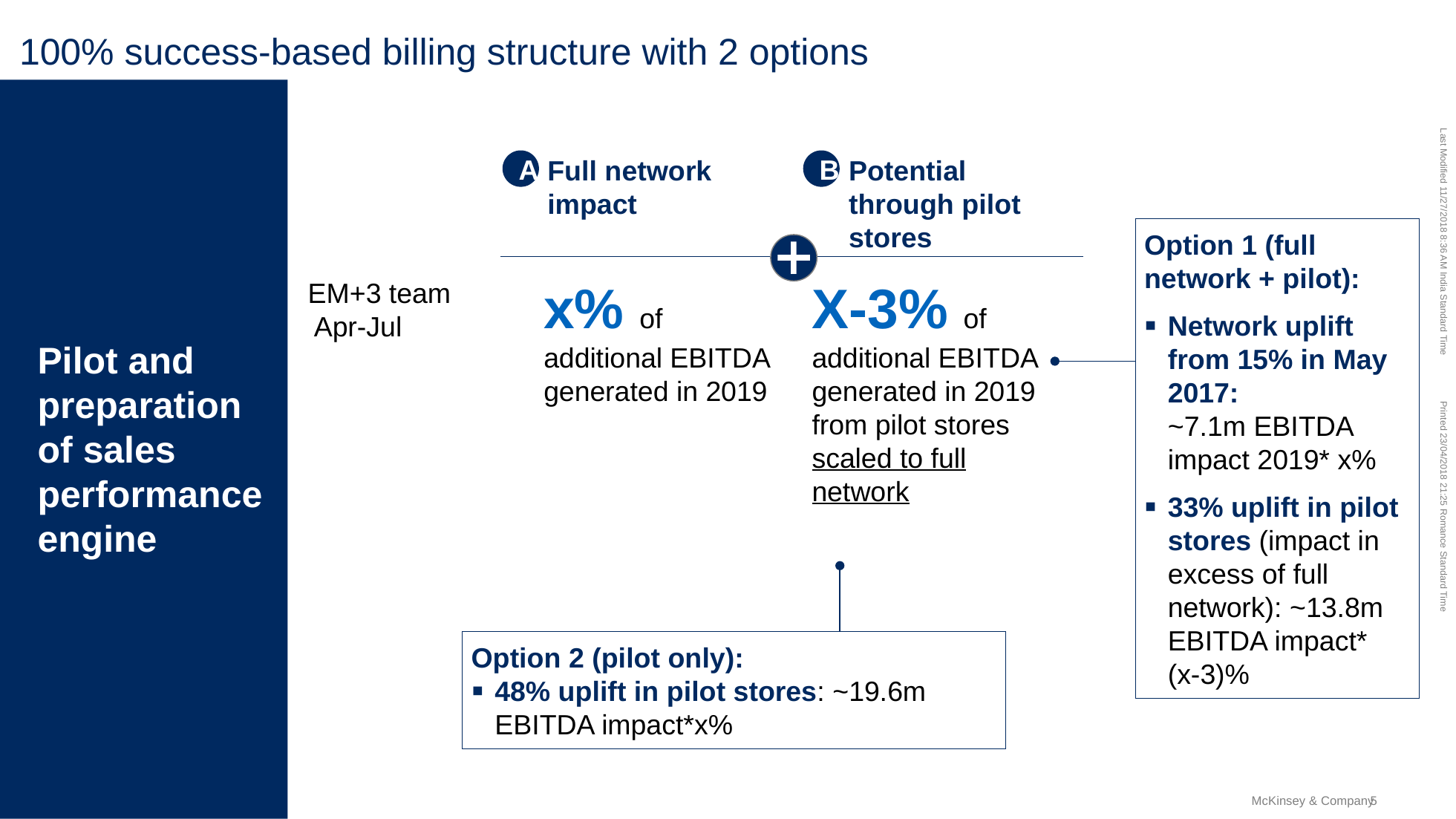

# 100% success-based billing structure with 2 options

A
B
Full network
impact
Potential
through pilot stores
Option 1 (full network + pilot):
Network uplift from 15% in May 2017:
~7.1m EBITDA impact 2019* x%
33% uplift in pilot stores (impact in excess of full network): ~13.8m EBITDA impact*
(x-3)%

x% of additional EBITDA generated in 2019
X-3% of additional EBITDA generated in 2019 from pilot stores scaled to full network
EM+3 team
 Apr-Jul

Option 2 (pilot only):
48% uplift in pilot stores: ~19.6m EBITDA impact*x%
Pilot and preparation of sales performance engine